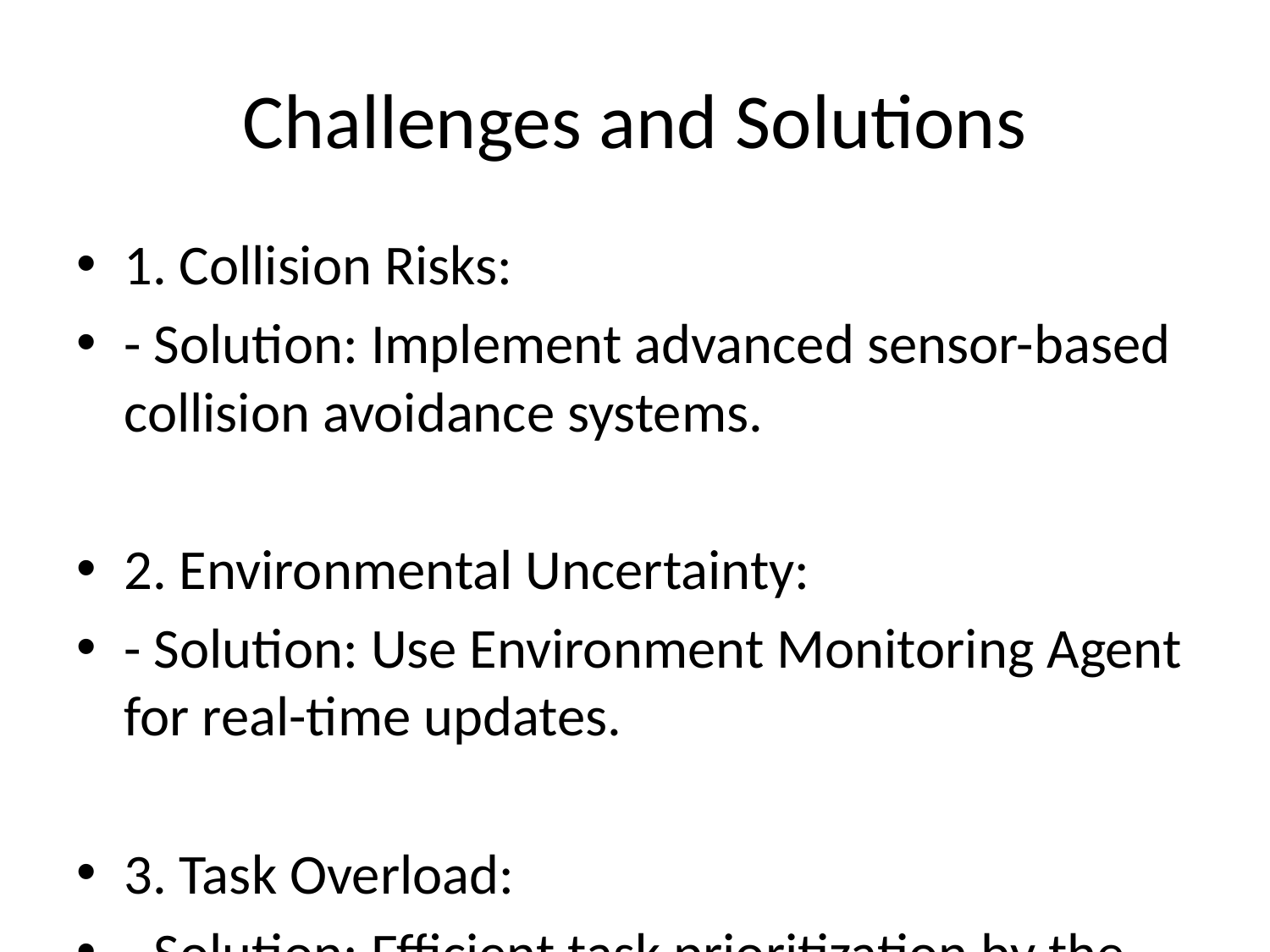

# Challenges and Solutions
1. Collision Risks:
- Solution: Implement advanced sensor-based collision avoidance systems.

2. Environmental Uncertainty:
- Solution: Use Environment Monitoring Agent for real-time updates.

3. Task Overload:
- Solution: Efficient task prioritization by the Mission Planner Agent.

4. Battery Constraints:
- Solution: Energy management features in the Drone Controller Agent.

5. Regulation Compliance:
- Solution: Real-time regulatory monitoring by the Environment Monitoring Agent.